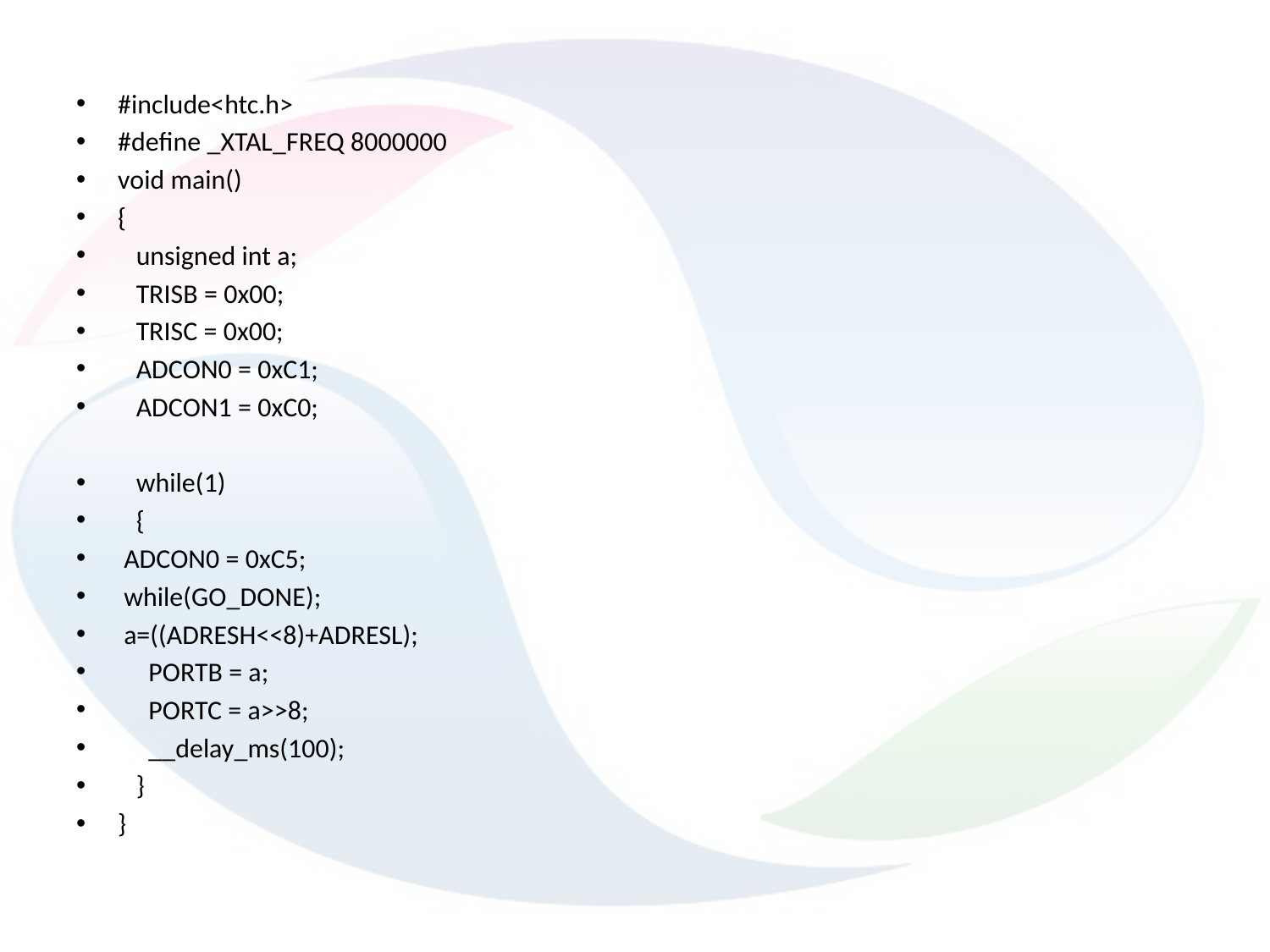

#include<htc.h>
#define _XTAL_FREQ 8000000
void main()
{
   unsigned int a;
   TRISB = 0x00;
   TRISC = 0x00;
   ADCON0 = 0xC1;
   ADCON1 = 0xC0;

   while(1)
   {
	 ADCON0 = 0xC5;
	 while(GO_DONE);
	 a=((ADRESH<<8)+ADRESL);
     PORTB = a;
     PORTC = a>>8;
     __delay_ms(100);
   }
}